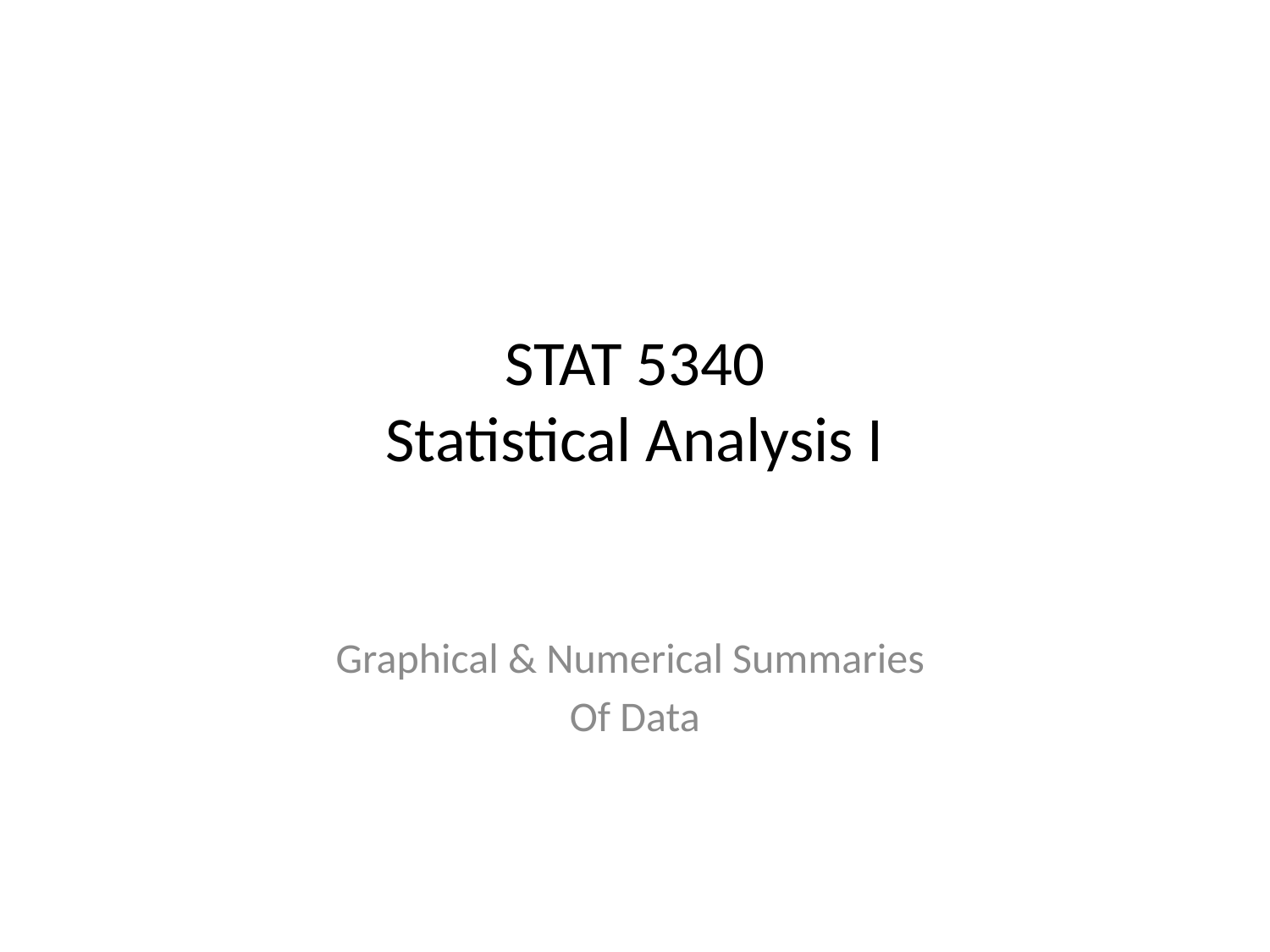

# STAT 5340 Statistical Analysis I
Graphical & Numerical Summaries
Of Data